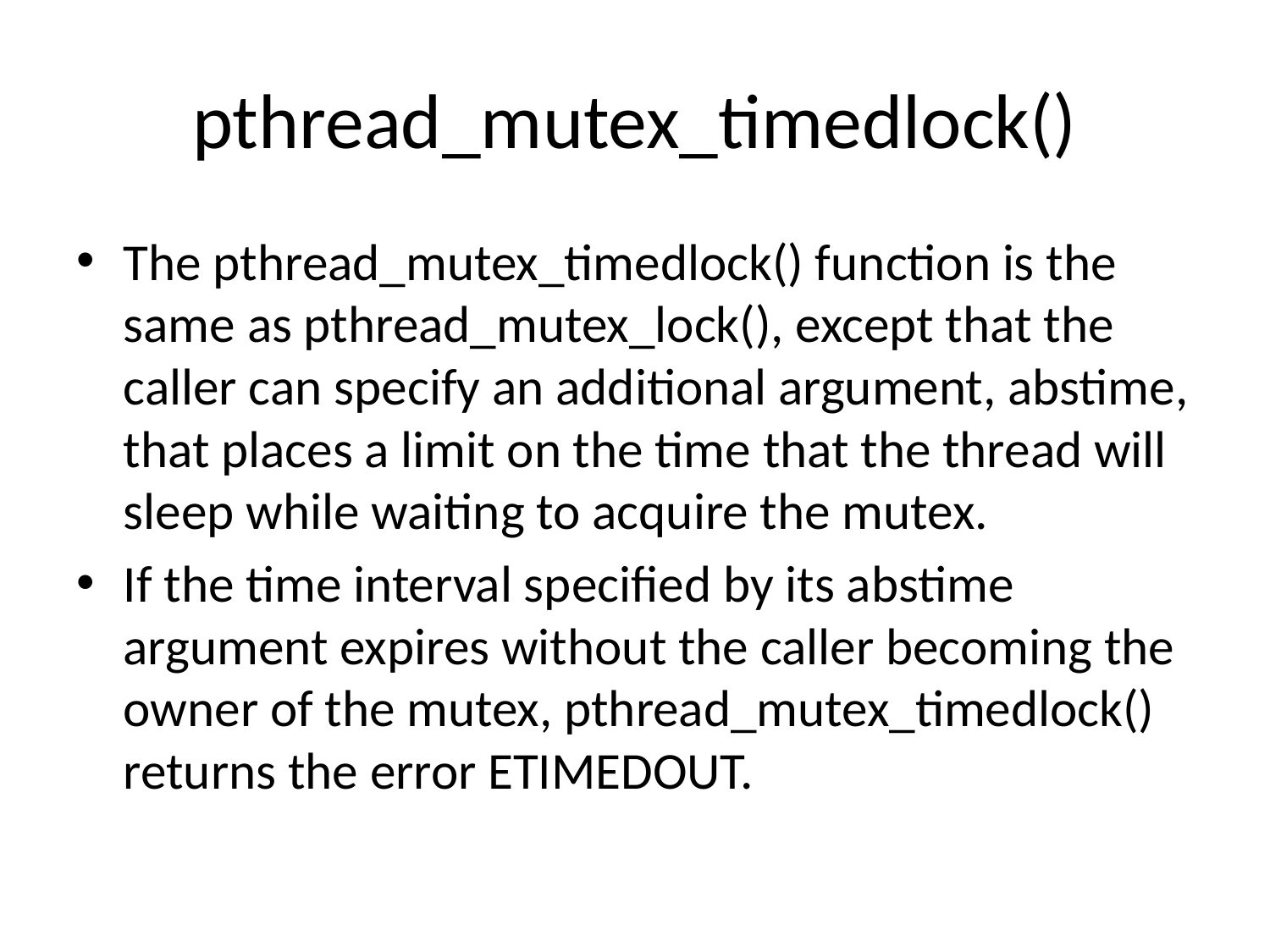

# pthread_mutex_timedlock()
The pthread_mutex_timedlock() function is the same as pthread_mutex_lock(), except that the caller can specify an additional argument, abstime, that places a limit on the time that the thread will sleep while waiting to acquire the mutex.
If the time interval specified by its abstime argument expires without the caller becoming the owner of the mutex, pthread_mutex_timedlock() returns the error ETIMEDOUT.